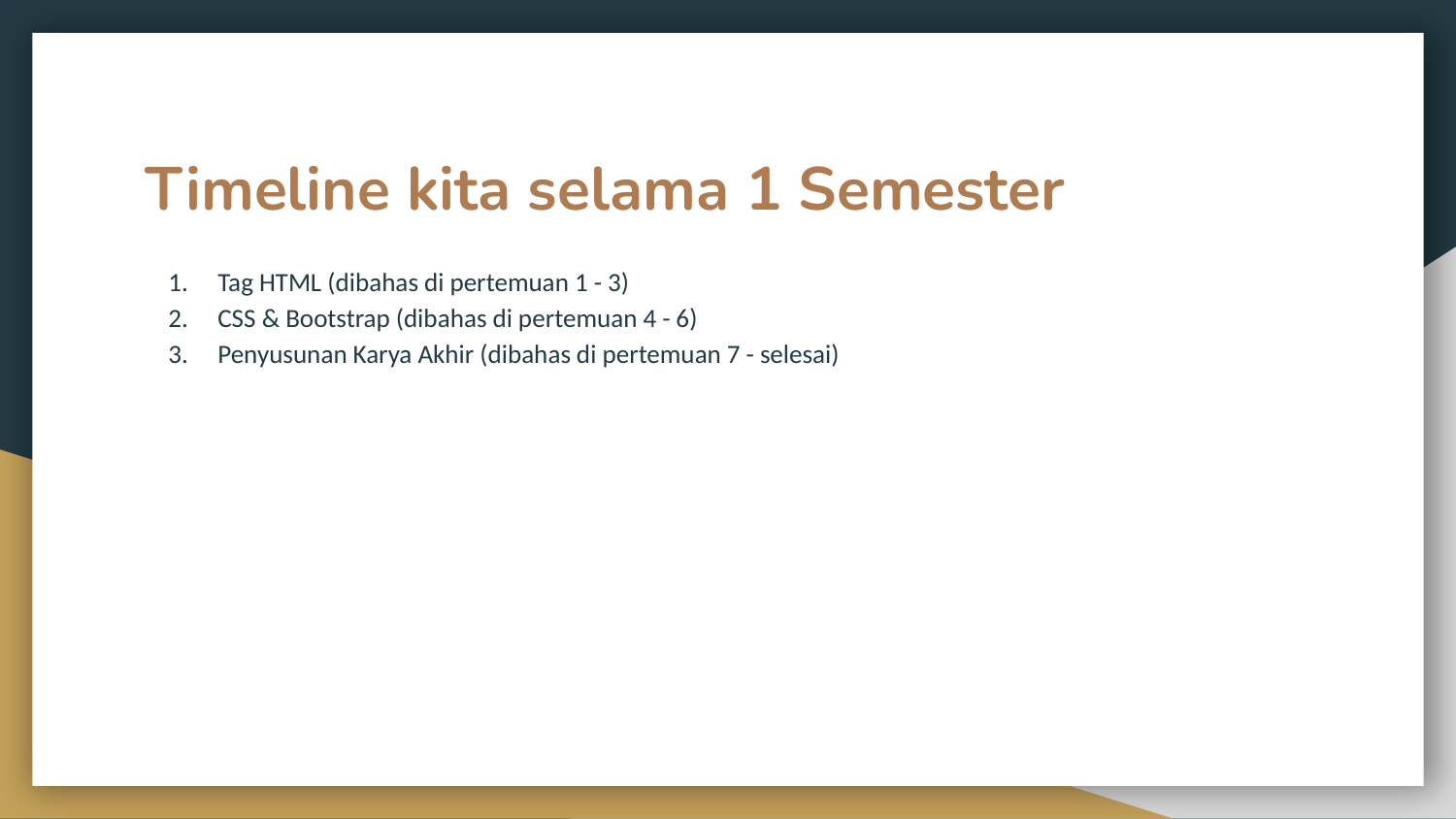

# Timeline kita selama 1 Semester
Tag HTML (dibahas di pertemuan 1 - 3)
CSS & Bootstrap (dibahas di pertemuan 4 - 6)
Penyusunan Karya Akhir (dibahas di pertemuan 7 - selesai)